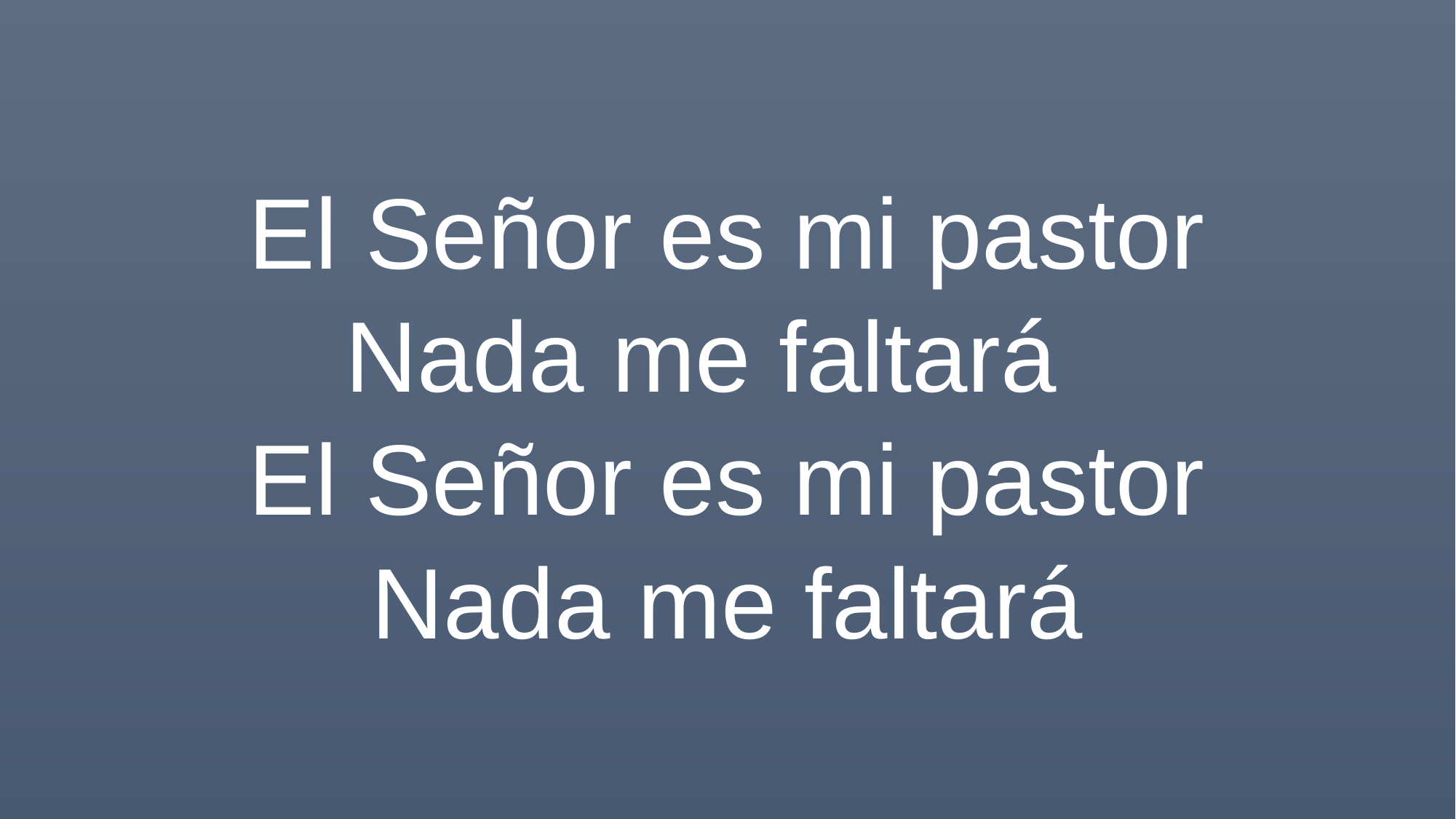

El Señor es mi pastor
Nada me faltará
El Señor es mi pastor
Nada me faltará